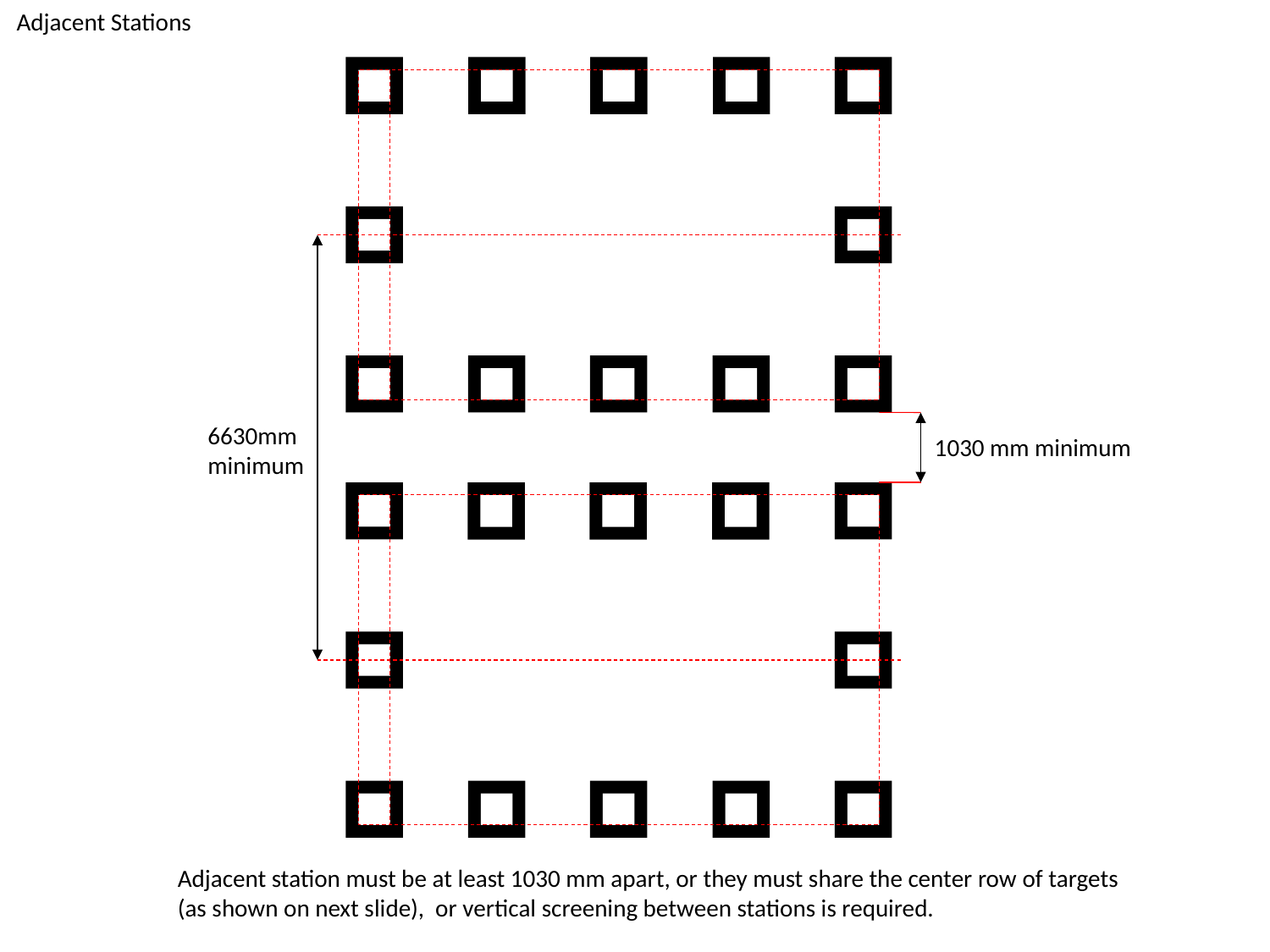

Adjacent Stations

6630mm
minimum
1030 mm minimum

Adjacent station must be at least 1030 mm apart, or they must share the center row of targets
(as shown on next slide),  or vertical screening between stations is required.